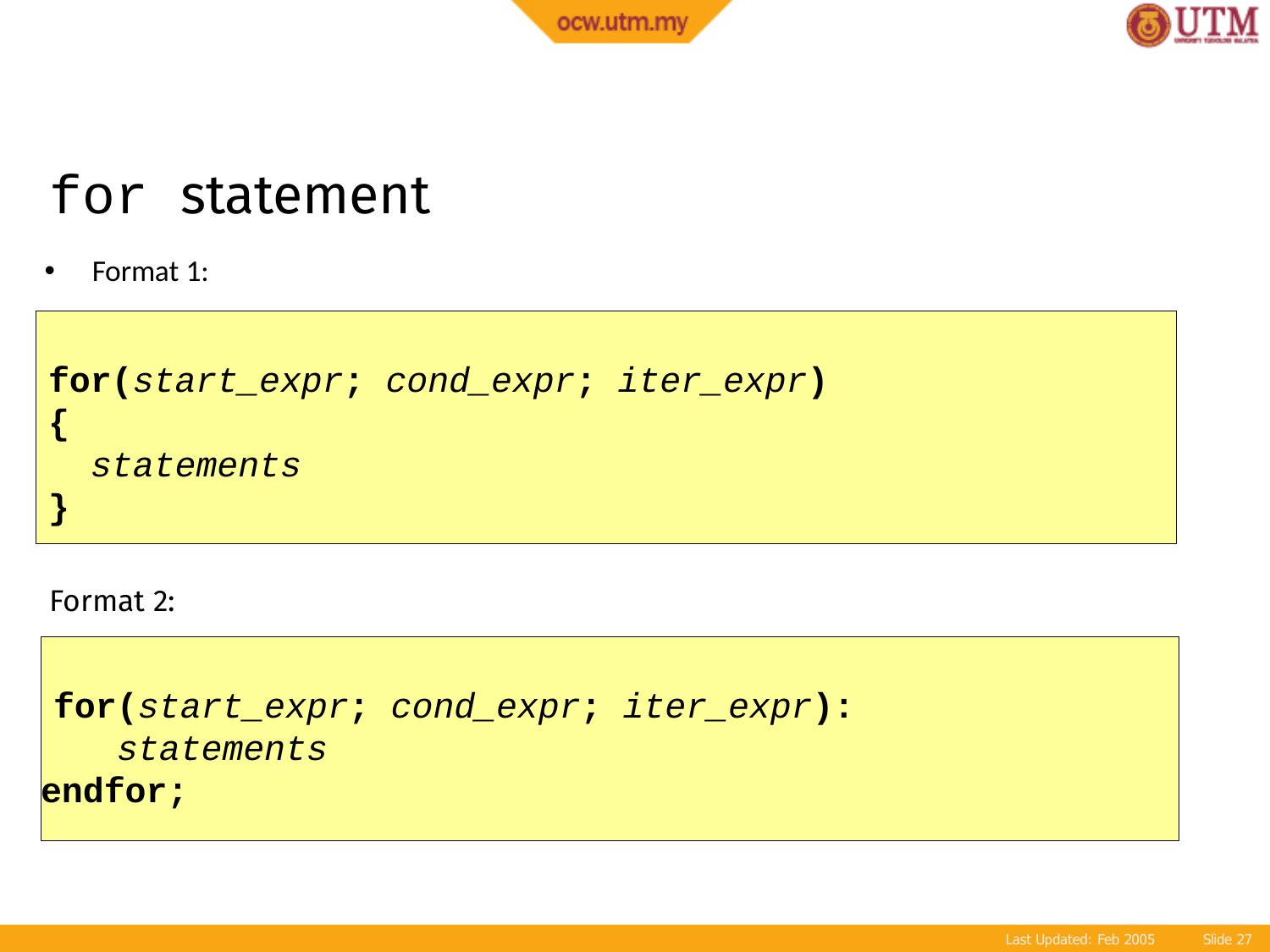

# for statement
Format 1:

for(start_expr; cond_expr; iter_expr)
{
statements
}
Format 2:

for(start_expr; cond_expr; iter_expr):  statements
endfor;
Last Updated: Feb 2005
Slide 27